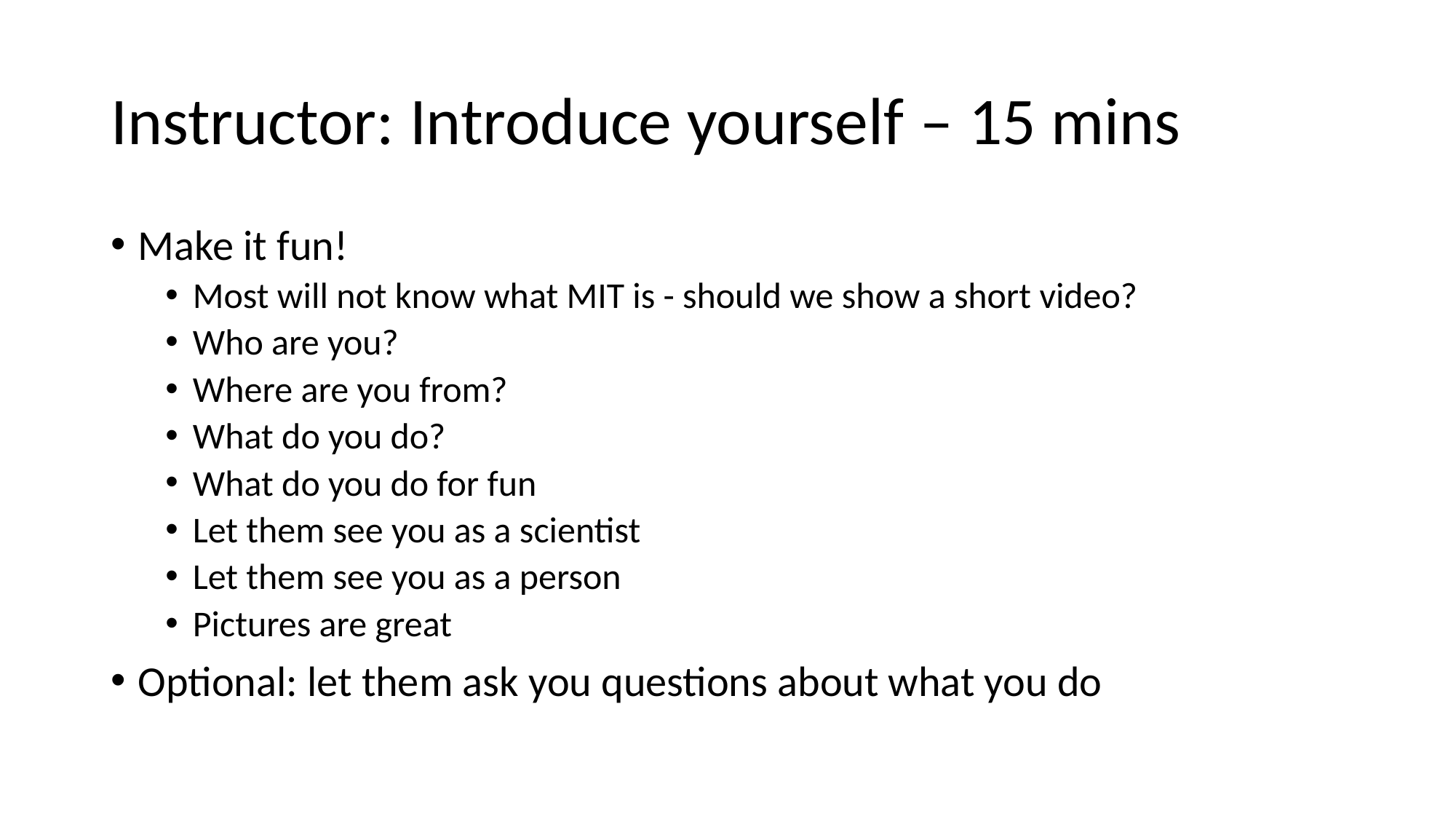

# Instructor: Introduce yourself – 15 mins
Make it fun!
Most will not know what MIT is - should we show a short video?
Who are you?
Where are you from?
What do you do?
What do you do for fun
Let them see you as a scientist
Let them see you as a person
Pictures are great
Optional: let them ask you questions about what you do